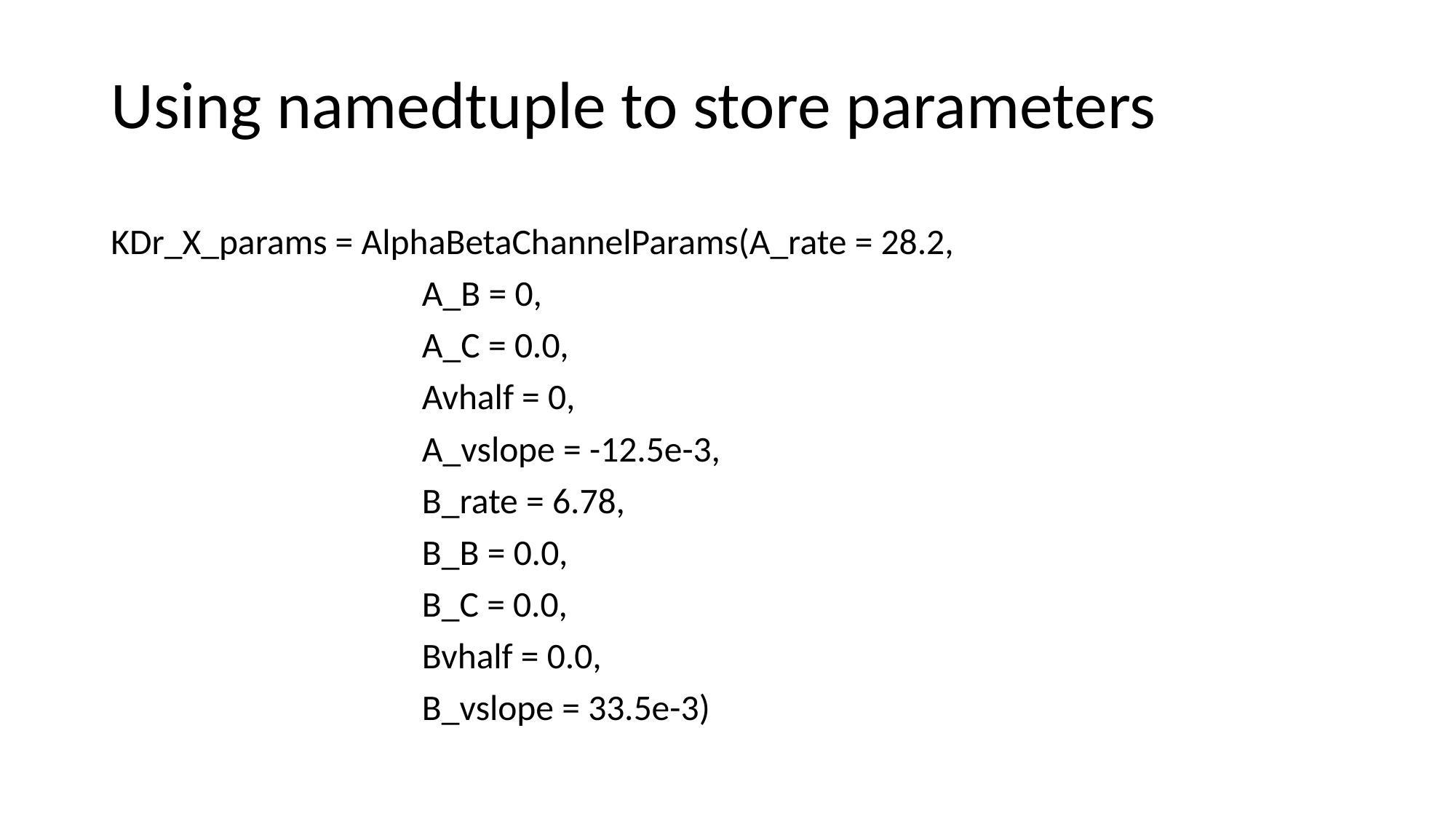

# Using namedtuple to store parameters
KDr_X_params = AlphaBetaChannelParams(A_rate = 28.2,
                                      A_B = 0,
                                      A_C = 0.0,
                                      Avhalf = 0,
                                      A_vslope = -12.5e-3,
                                      B_rate = 6.78,
                                      B_B = 0.0,
                                      B_C = 0.0,
                                      Bvhalf = 0.0,
                                      B_vslope = 33.5e-3)